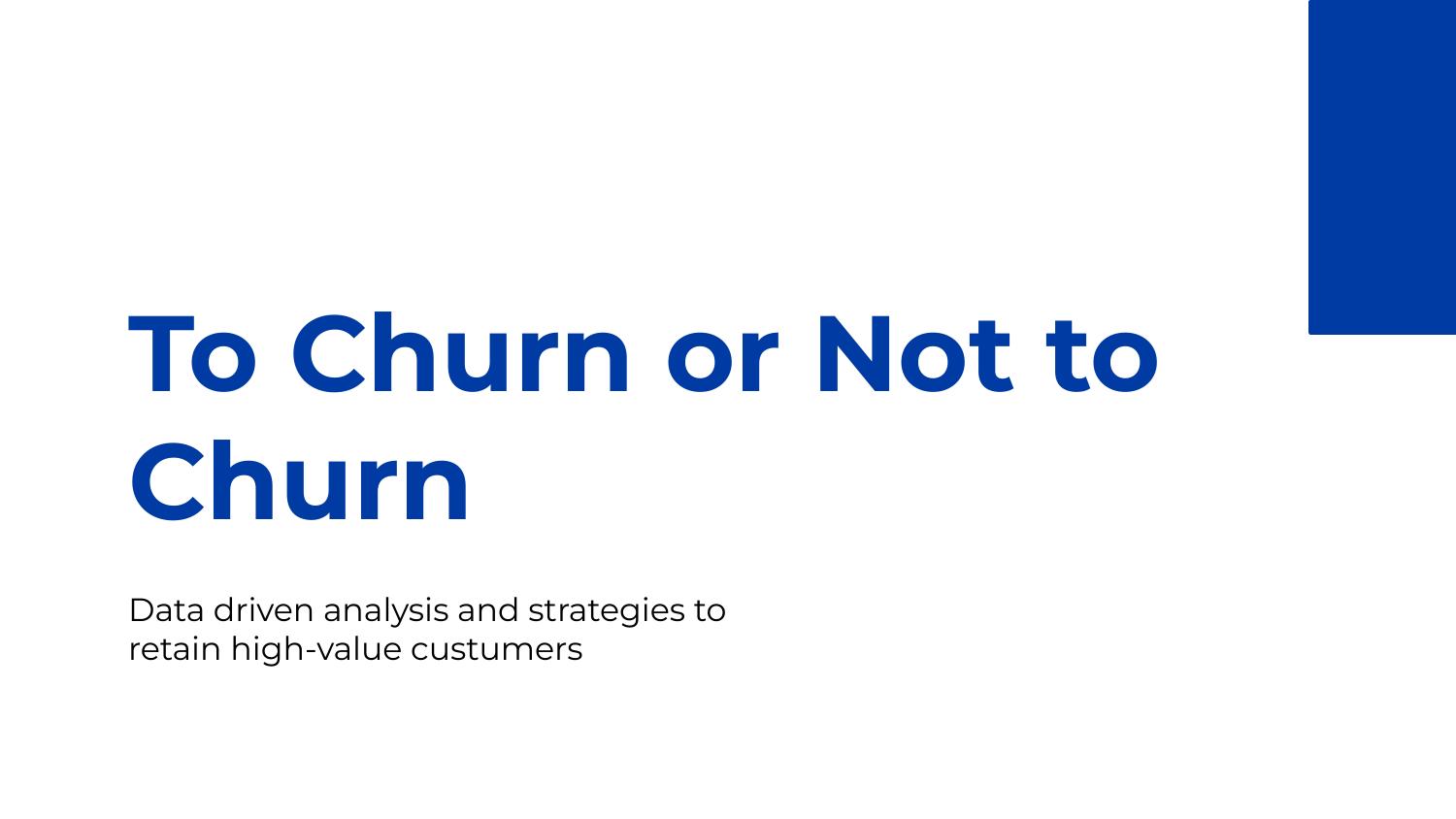

# To Churn or Not to Churn
Data driven analysis and strategies to retain high-value custumers